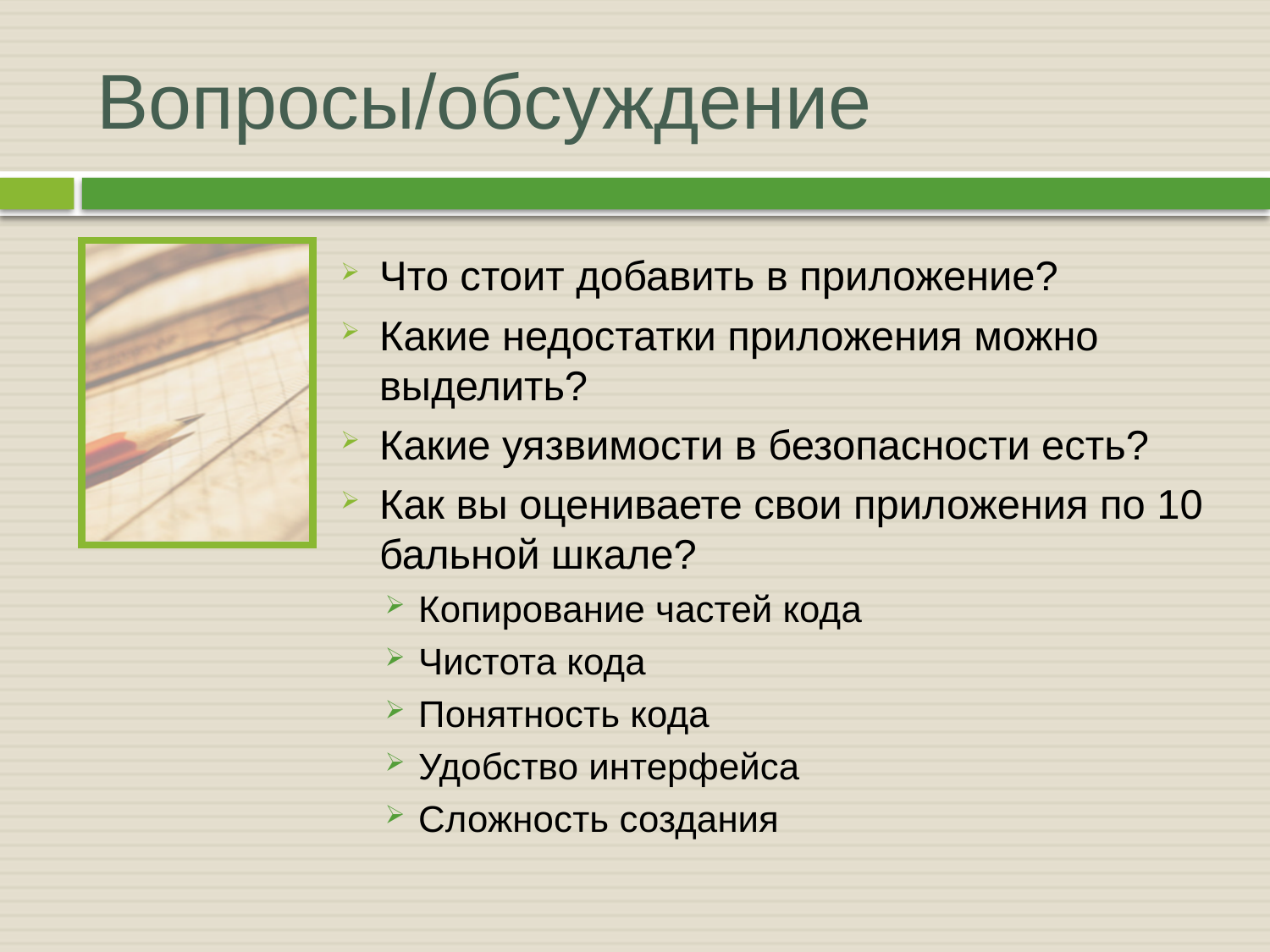

# Вопросы/обсуждение
Что стоит добавить в приложение?
Какие недостатки приложения можно выделить?
Какие уязвимости в безопасности есть?
Как вы оцениваете свои приложения по 10 бальной шкале?
Копирование частей кода
Чистота кода
Понятность кода
Удобство интерфейса
Сложность создания